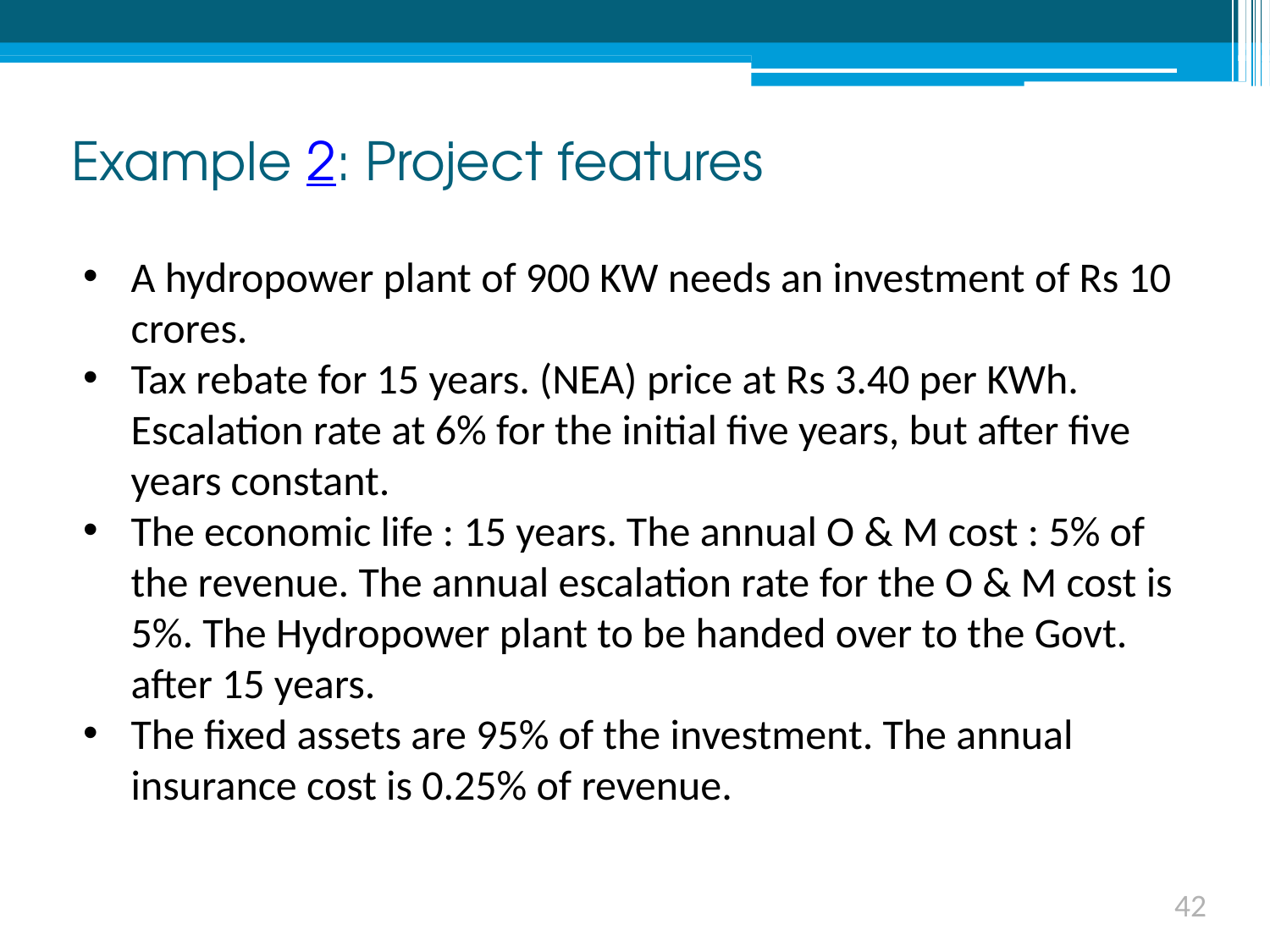

# Example 2: Project features
A hydropower plant of 900 KW needs an investment of Rs 10 crores.
Tax rebate for 15 years. (NEA) price at Rs 3.40 per KWh. Escalation rate at 6% for the initial five years, but after five years constant.
The economic life : 15 years. The annual O & M cost : 5% of the revenue. The annual escalation rate for the O & M cost is 5%. The Hydropower plant to be handed over to the Govt. after 15 years.
The fixed assets are 95% of the investment. The annual insurance cost is 0.25% of revenue.

42